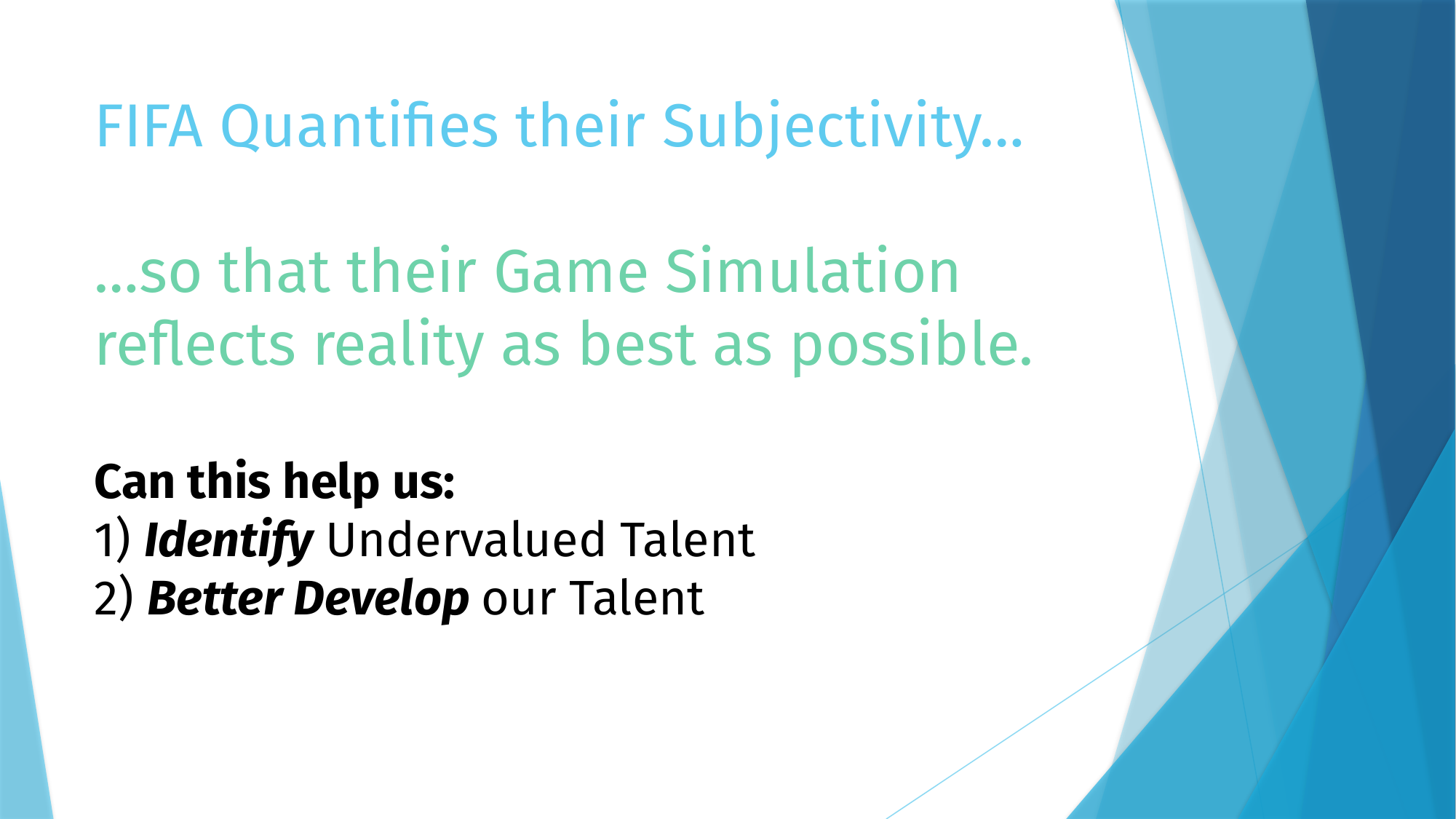

# FIFA Quantifies their Subjectivity… …so that their Game Simulation reflects reality as best as possible. Can this help us: 1) Identify Undervalued Talent 2) Better Develop our Talent